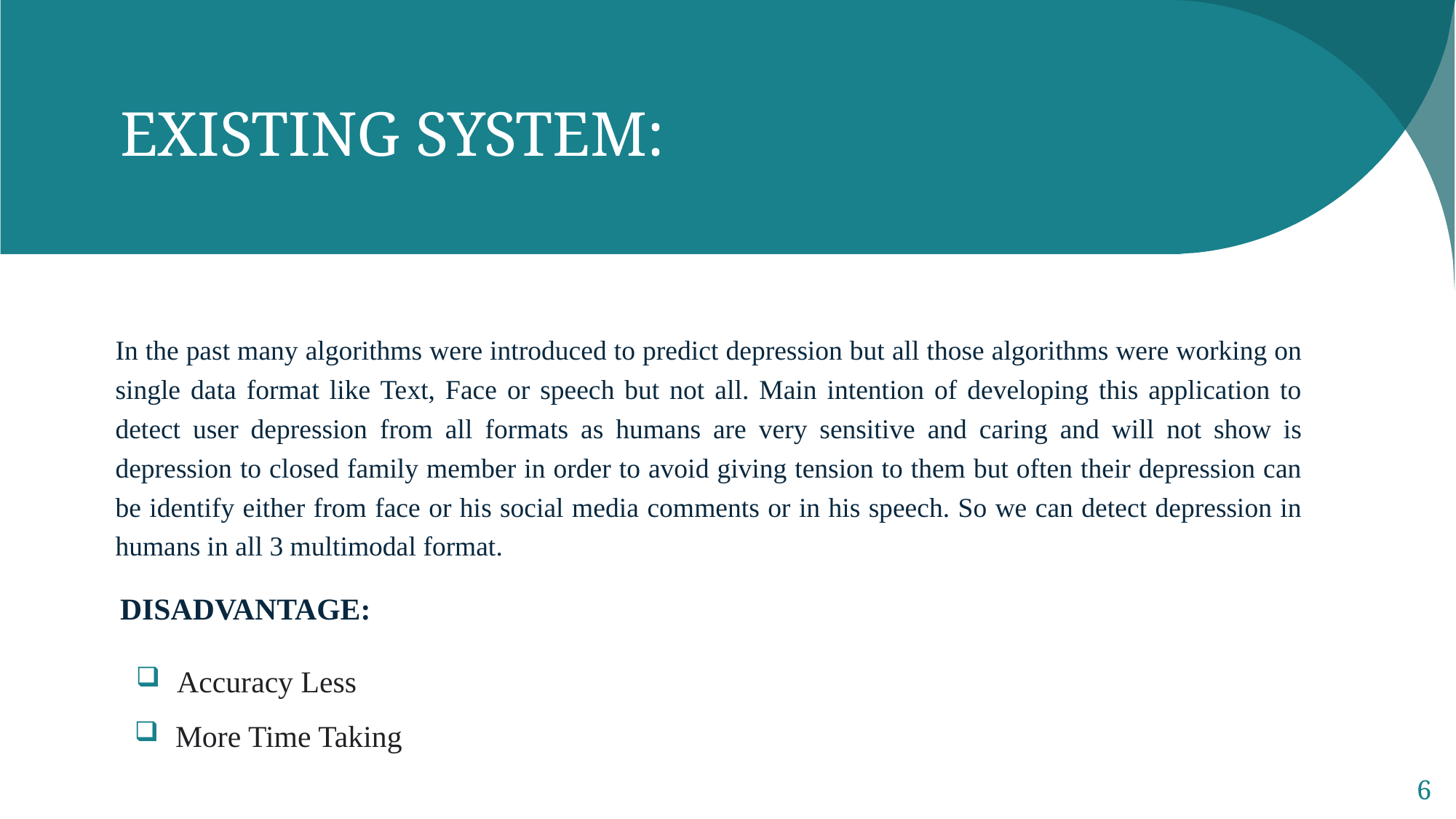

# EXISTING SYSTEM:
In the past many algorithms were introduced to predict depression but all those algorithms were working on single data format like Text, Face or speech but not all. Main intention of developing this application to detect user depression from all formats as humans are very sensitive and caring and will not show is depression to closed family member in order to avoid giving tension to them but often their depression can be identify either from face or his social media comments or in his speech. So we can detect depression in humans in all 3 multimodal format.

DISADVANTAGE:
Accuracy Less
More Time Taking
6